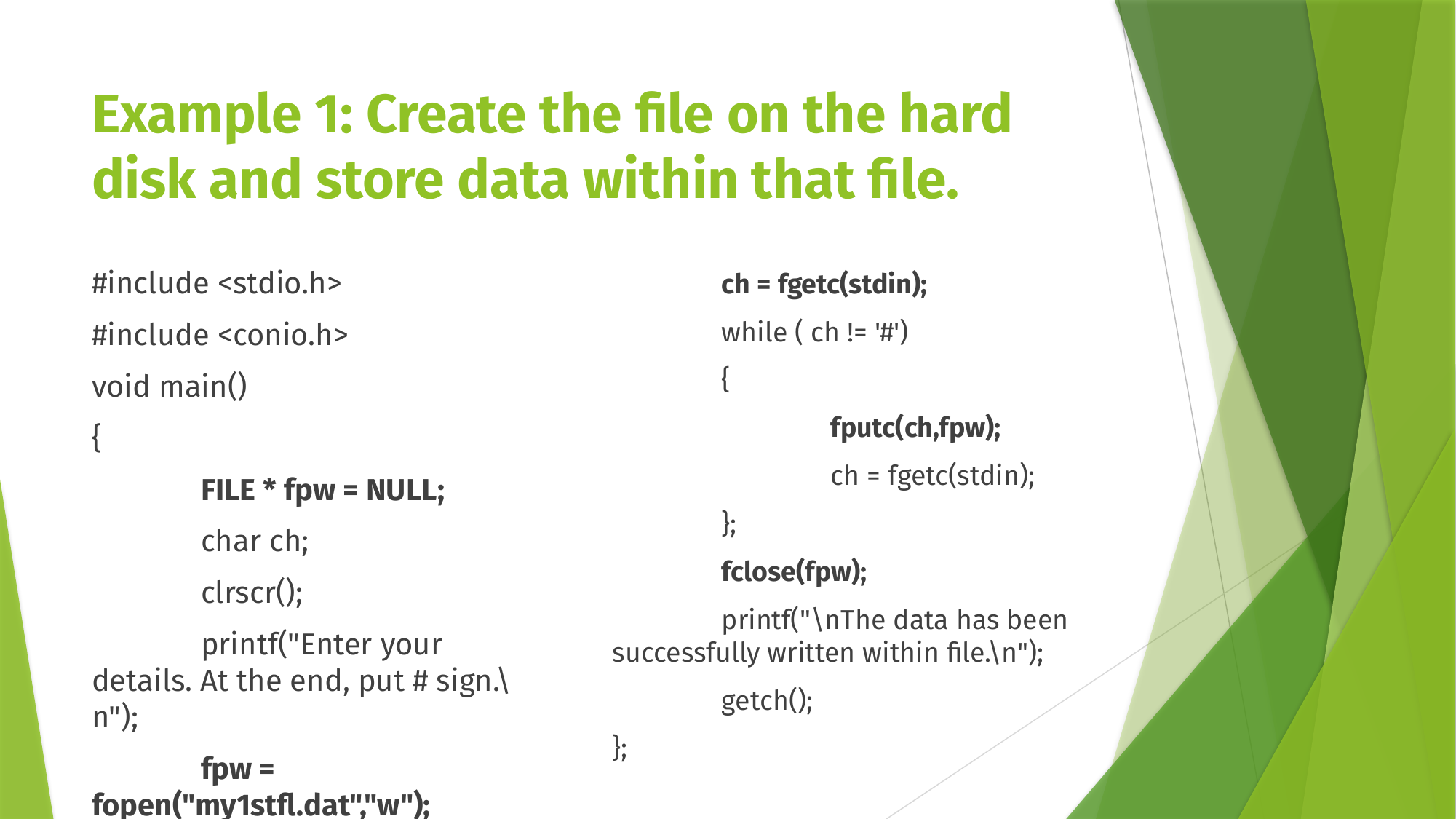

# Example 1: Create the file on the hard disk and store data within that file.
#include <stdio.h>
#include <conio.h>
void main()
{
	FILE * fpw = NULL;
	char ch;
	clrscr();
	printf("Enter your details. At the end, put # sign.\n");
	fpw = fopen("my1stfl.dat","w");
	ch = fgetc(stdin);
	while ( ch != '#')
	{
		fputc(ch,fpw);
		ch = fgetc(stdin);
	};
	fclose(fpw);
	printf("\nThe data has been successfully written within file.\n");
	getch();
};